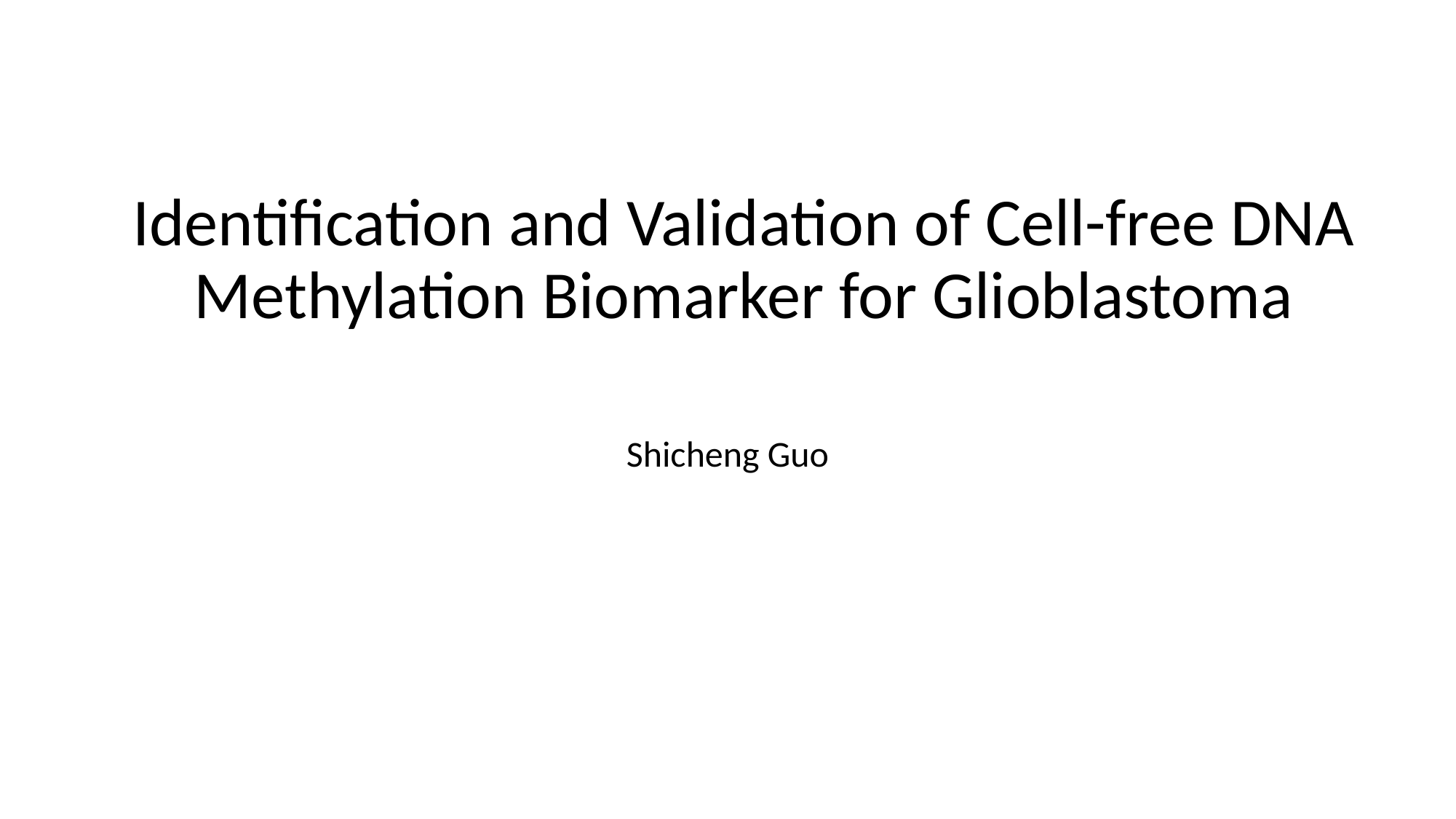

# Identification and Validation of Cell-free DNA Methylation Biomarker for Glioblastoma
Shicheng Guo